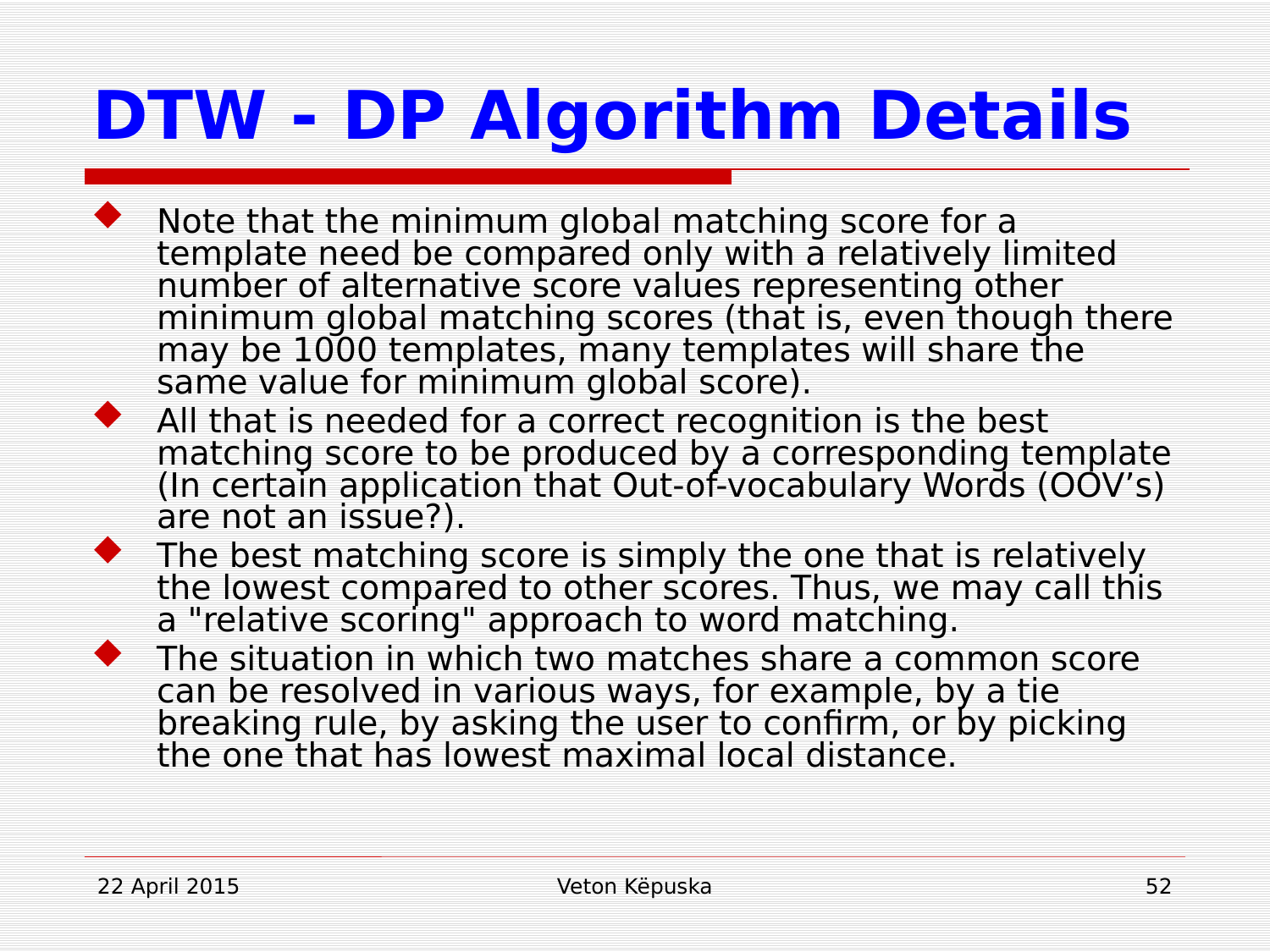

# DTW - DP Algorithm Details
Note that the minimum global matching score for a template need be compared only with a relatively limited number of alternative score values representing other minimum global matching scores (that is, even though there may be 1000 templates, many templates will share the same value for minimum global score).
All that is needed for a correct recognition is the best matching score to be produced by a corresponding template (In certain application that Out-of-vocabulary Words (OOV’s) are not an issue?).
The best matching score is simply the one that is relatively the lowest compared to other scores. Thus, we may call this a "relative scoring" approach to word matching.
The situation in which two matches share a common score can be resolved in various ways, for example, by a tie breaking rule, by asking the user to confirm, or by picking the one that has lowest maximal local distance.
22 April 2015
Veton Këpuska
52